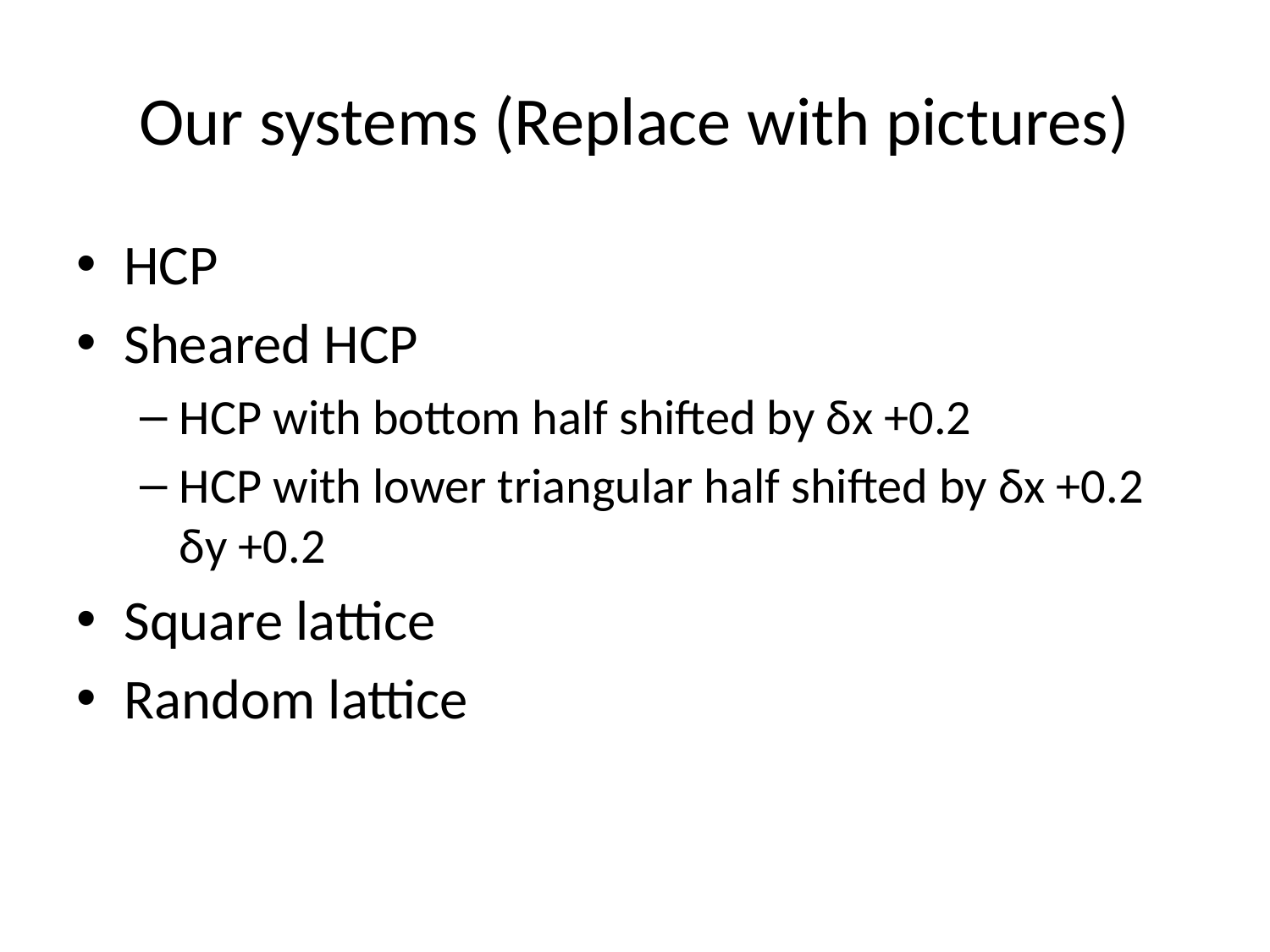

# Our systems (Replace with pictures)
HCP
Sheared HCP
HCP with bottom half shifted by δx +0.2
HCP with lower triangular half shifted by δx +0.2 δy +0.2
Square lattice
Random lattice